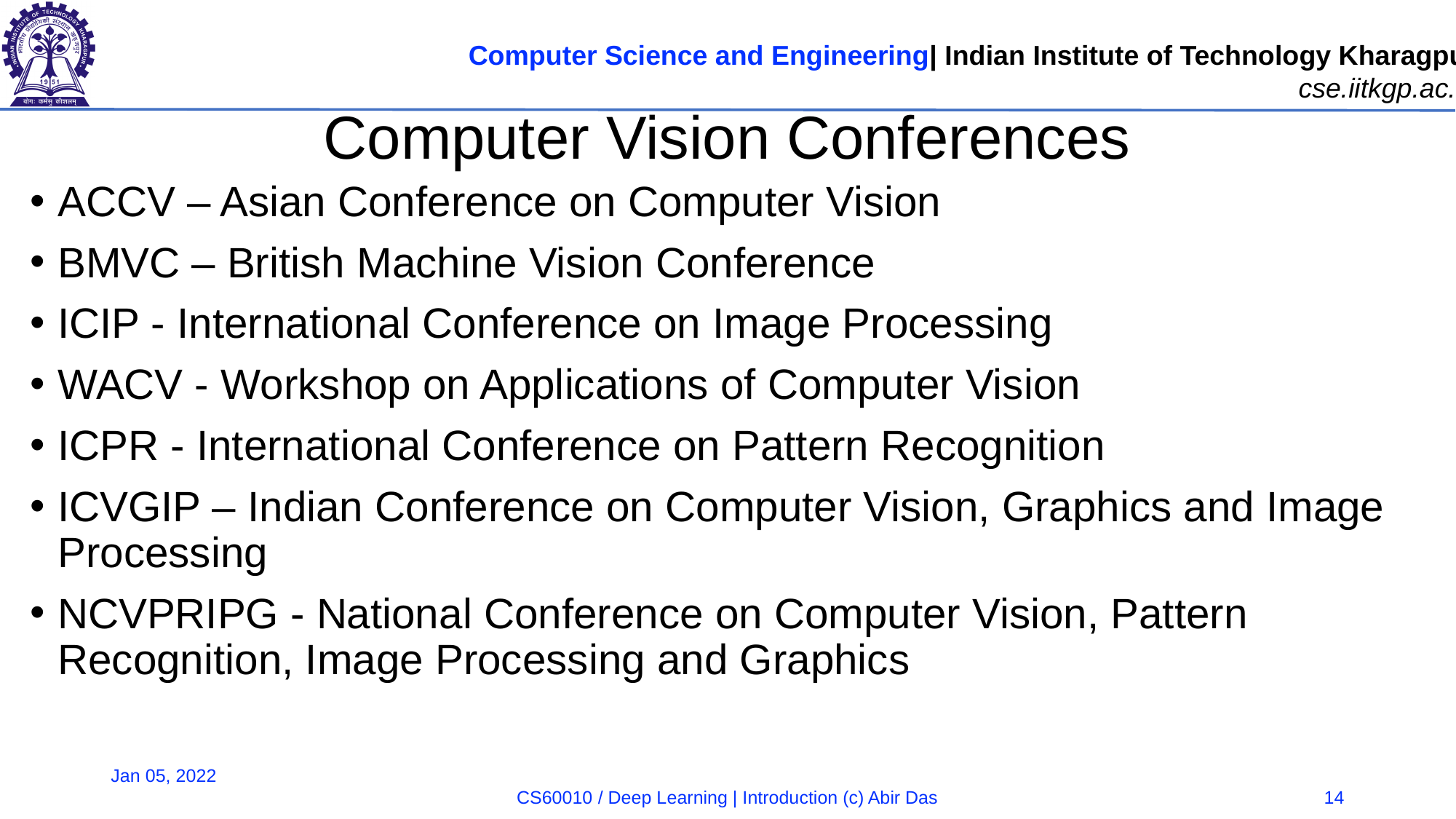

# Computer Vision Conferences
ACCV – Asian Conference on Computer Vision
BMVC – British Machine Vision Conference
ICIP - International Conference on Image Processing
WACV - Workshop on Applications of Computer Vision
ICPR - International Conference on Pattern Recognition
ICVGIP – Indian Conference on Computer Vision, Graphics and Image Processing
NCVPRIPG - National Conference on Computer Vision, Pattern Recognition, Image Processing and Graphics
Jan 05, 2022

CS60010 / Deep Learning | Introduction (c) Abir Das
14